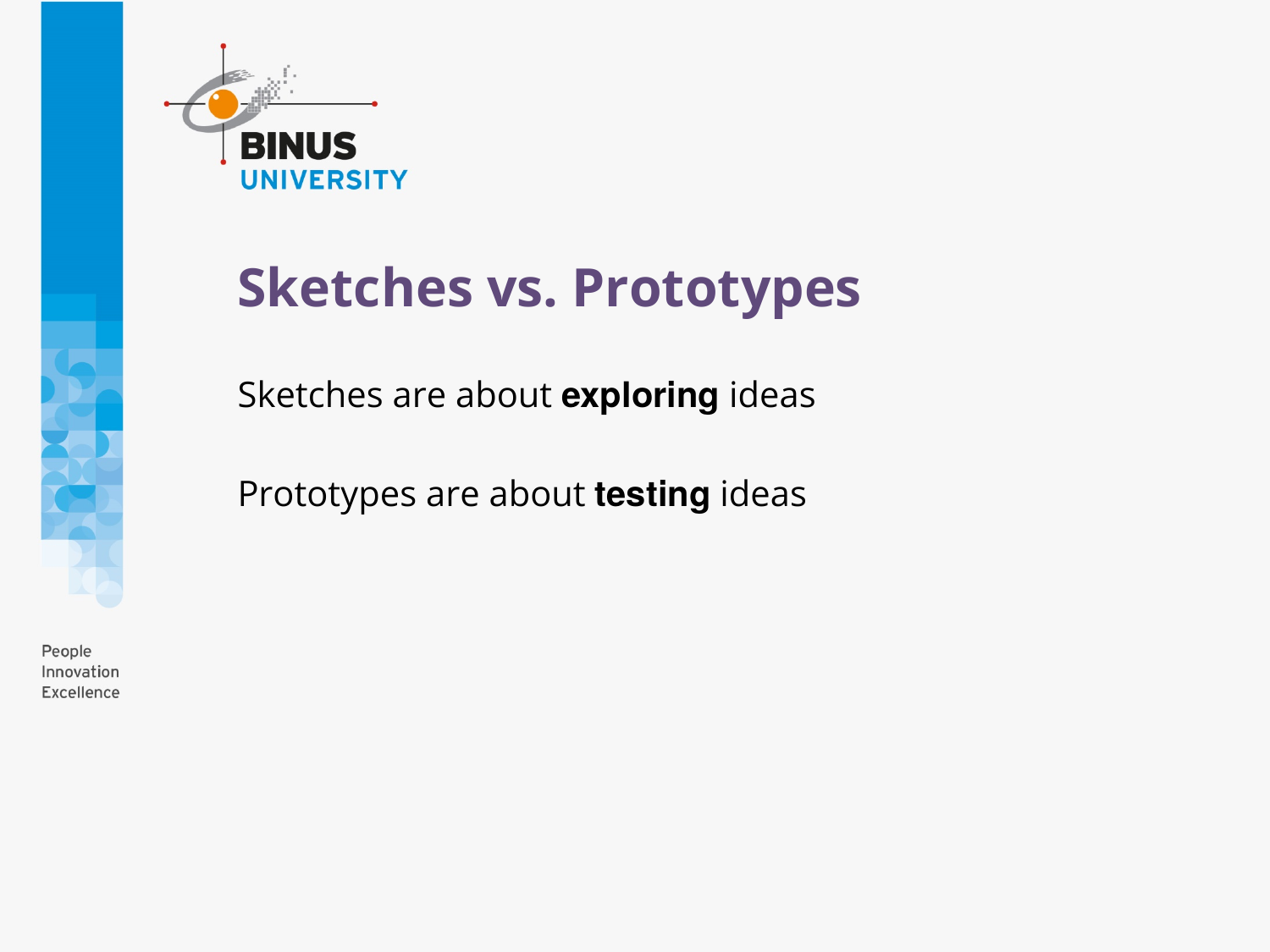

# Sketches vs. Prototypes
Sketches are about exploring ideas

Prototypes are about testing ideas